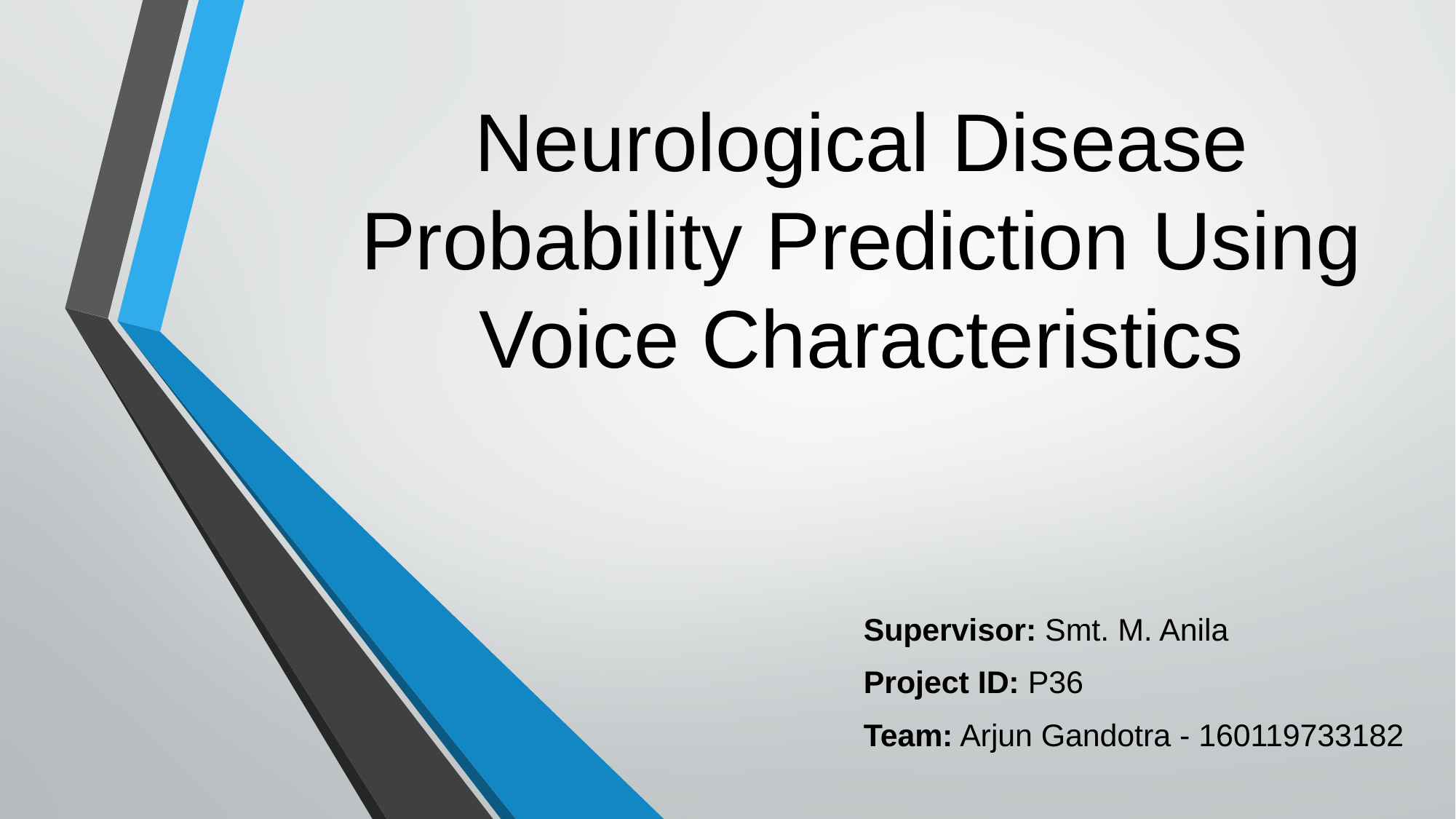

# Neurological Disease Probability Prediction Using Voice Characteristics
Supervisor: Smt. M. Anila
Project ID: P36​
Team: Arjun Gandotra - 160119733182​​